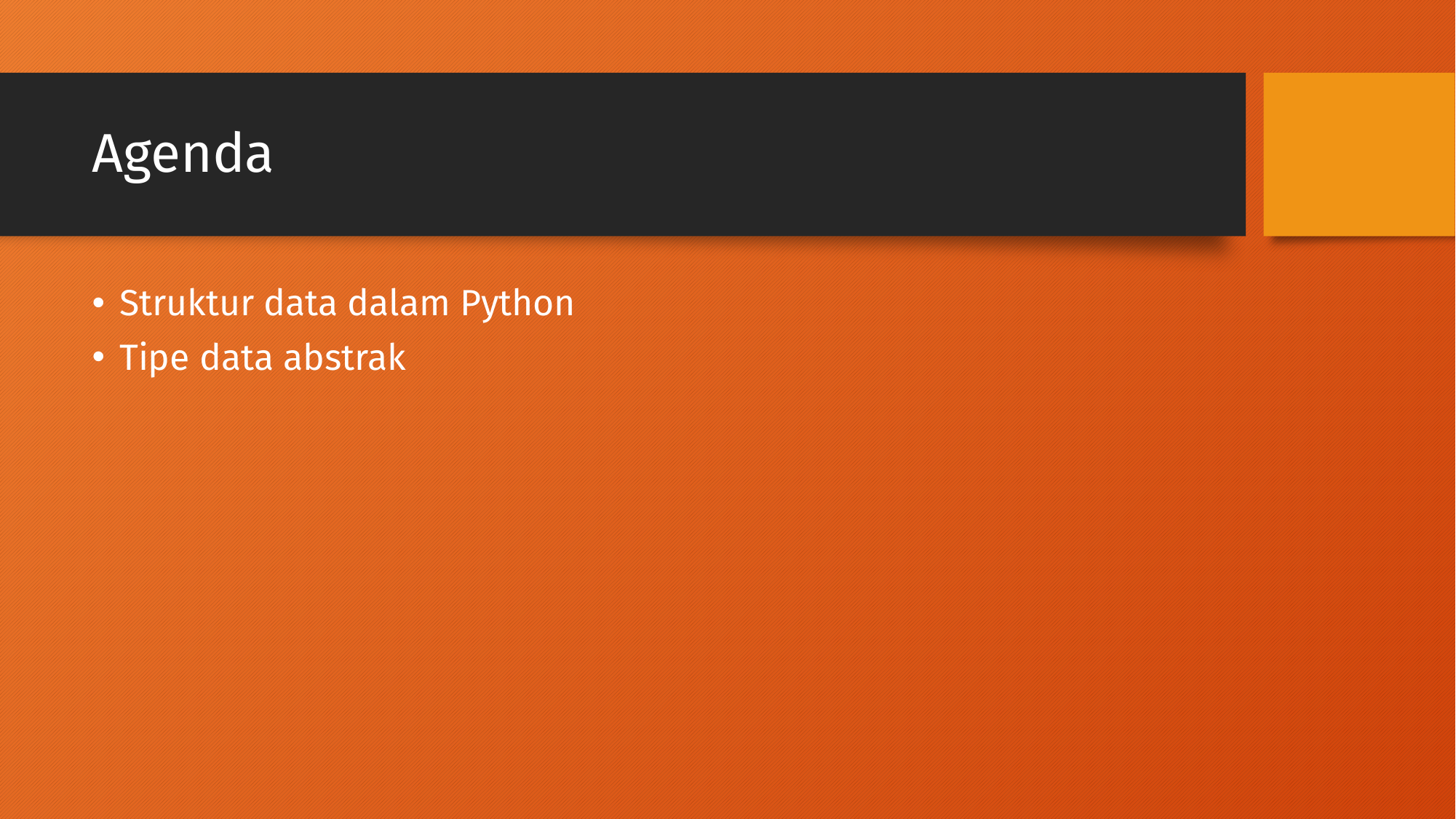

# Agenda
Struktur data dalam Python
Tipe data abstrak